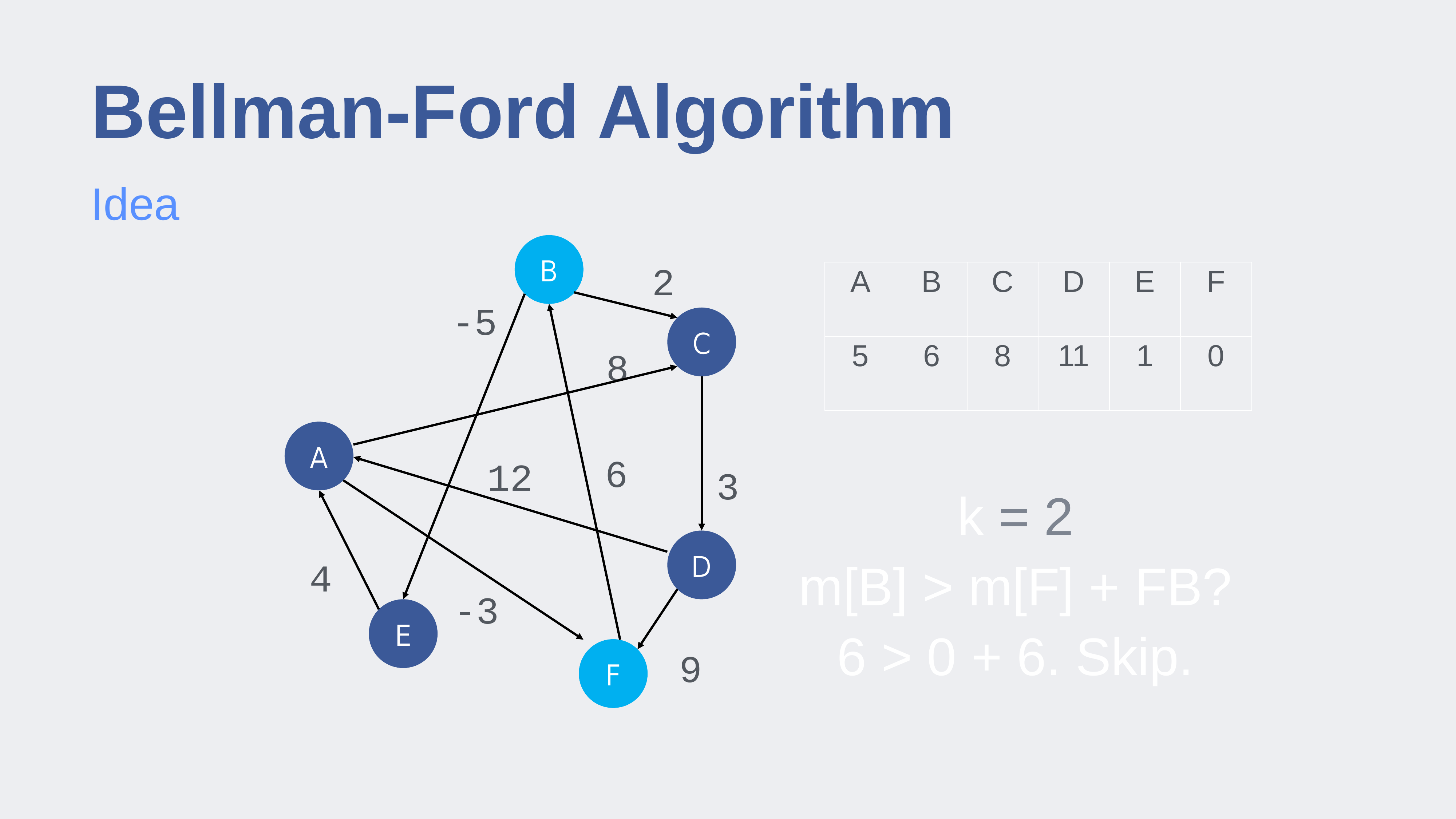

# Bellman-Ford Algorithm
Idea
B
2
| A | B | C | D | E | F |
| --- | --- | --- | --- | --- | --- |
| 5 | 6 | 8 | 11 | 1 | 0 |
-5
C
8
A
6
12
3
k = 2
m[B] > m[F] + FB?
6 > 0 + 6. Skip.
D
4
-3
E
F
9